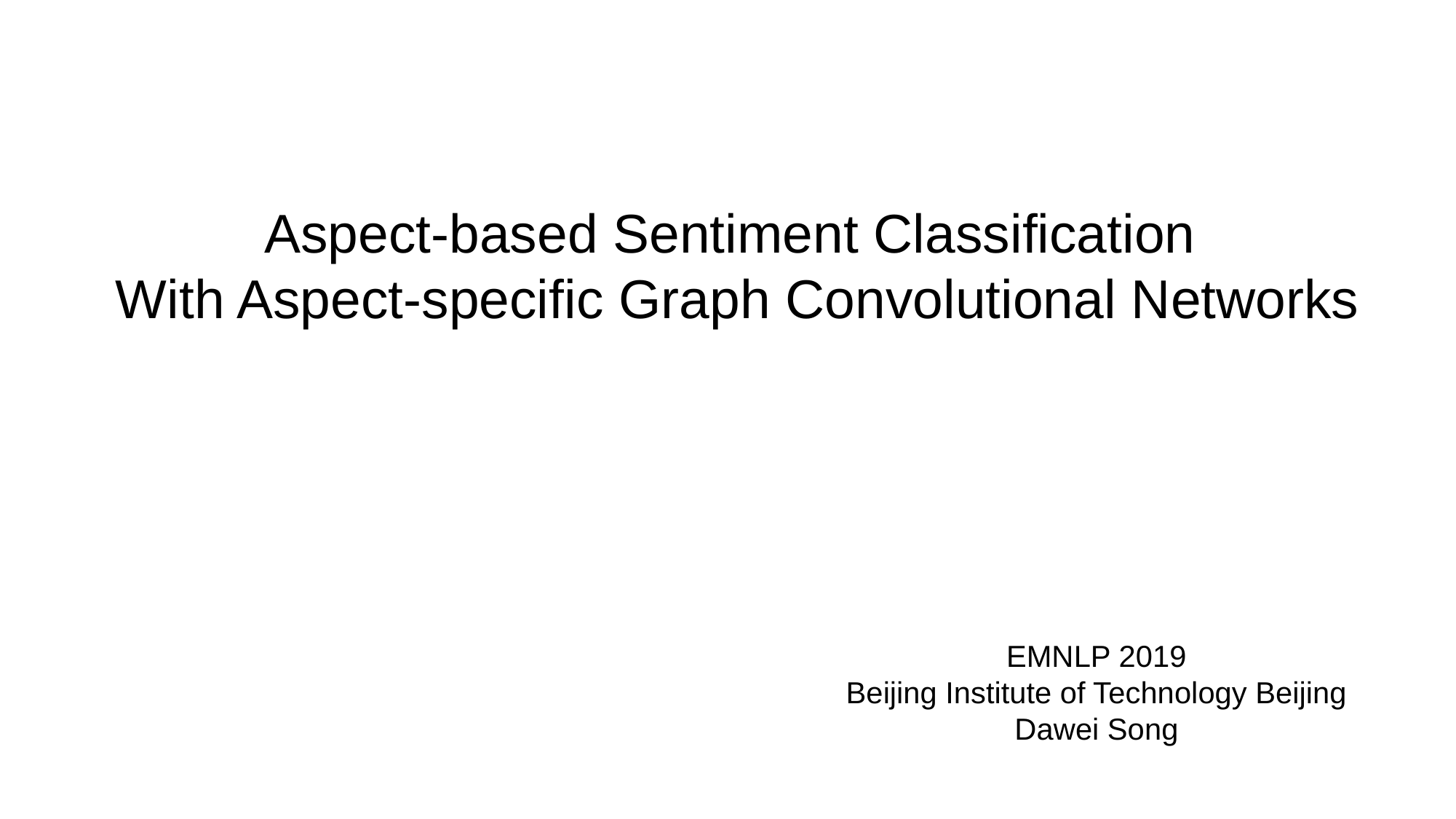

Aspect-based Sentiment Classification
With Aspect-specific Graph Convolutional Networks
EMNLP 2019
Beijing Institute of Technology Beijing
Dawei Song